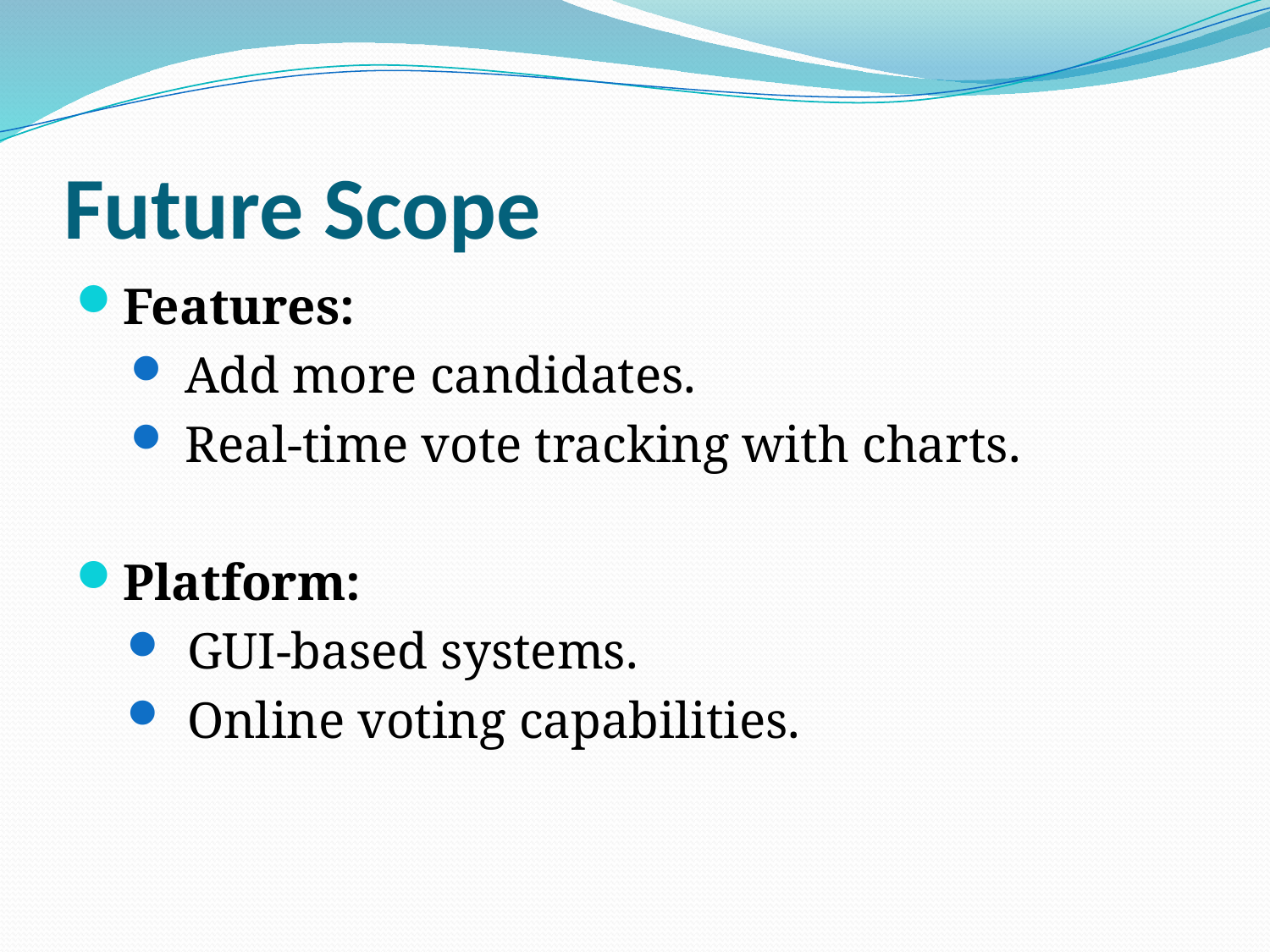

# Future Scope
Features:
 Add more candidates.
 Real-time vote tracking with charts.

Platform:
 GUI-based systems.
 Online voting capabilities.